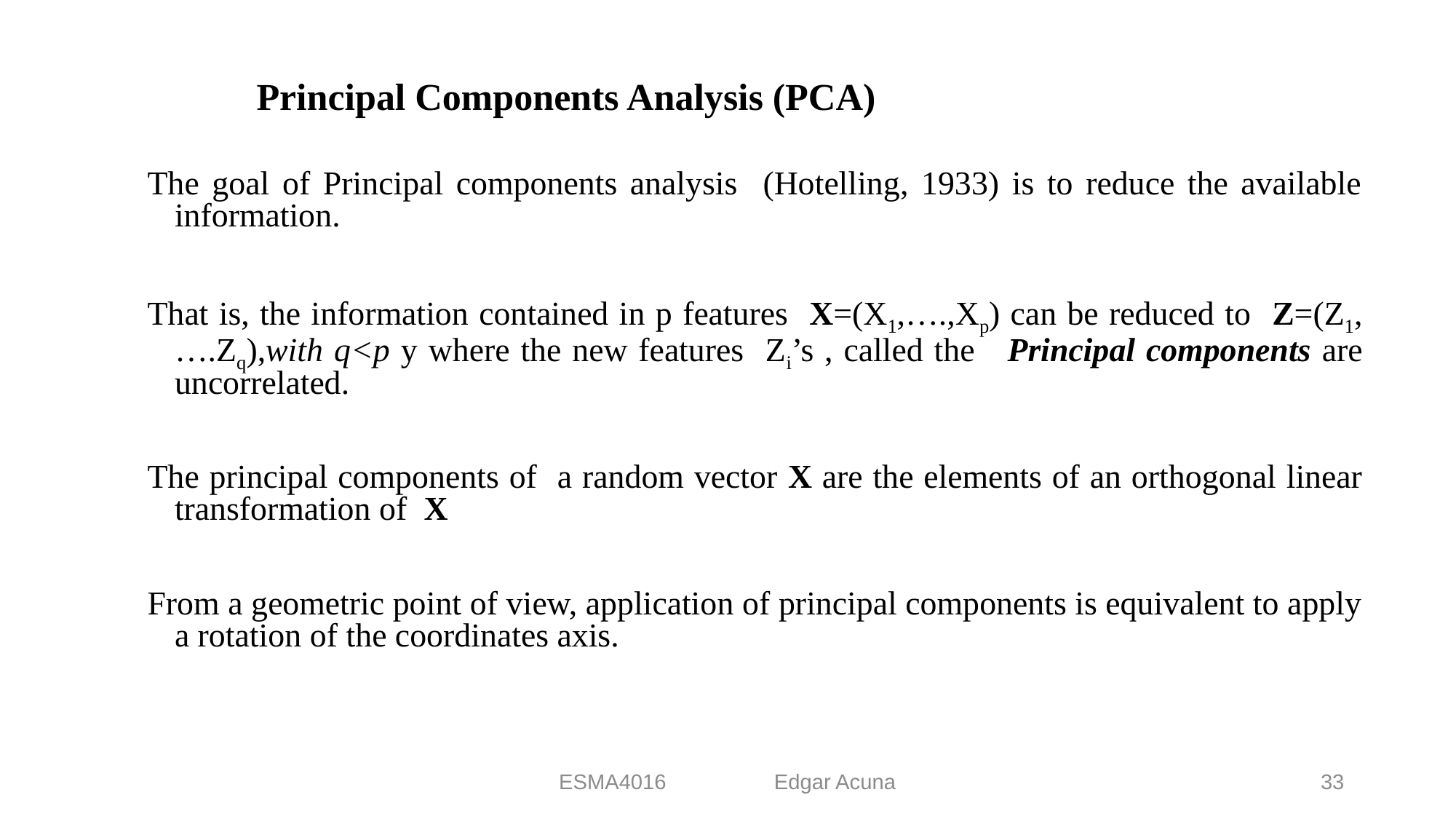

# Principal Components Analysis (PCA)
The goal of Principal components analysis  (Hotelling, 1933) is to reduce the available information.

That is, the information contained in p features  X=(X1,….,Xp) can be reduced to  Z=(Z1,….Zq),with q<p y where the new features  Zi’s , called the   Principal components are uncorrelated.

The principal components of  a random vector X are the elements of an orthogonal linear transformation of  X

From a geometric point of view, application of principal components is equivalent to apply a rotation of the coordinates axis.
ESMA4016                  Edgar Acuna
33